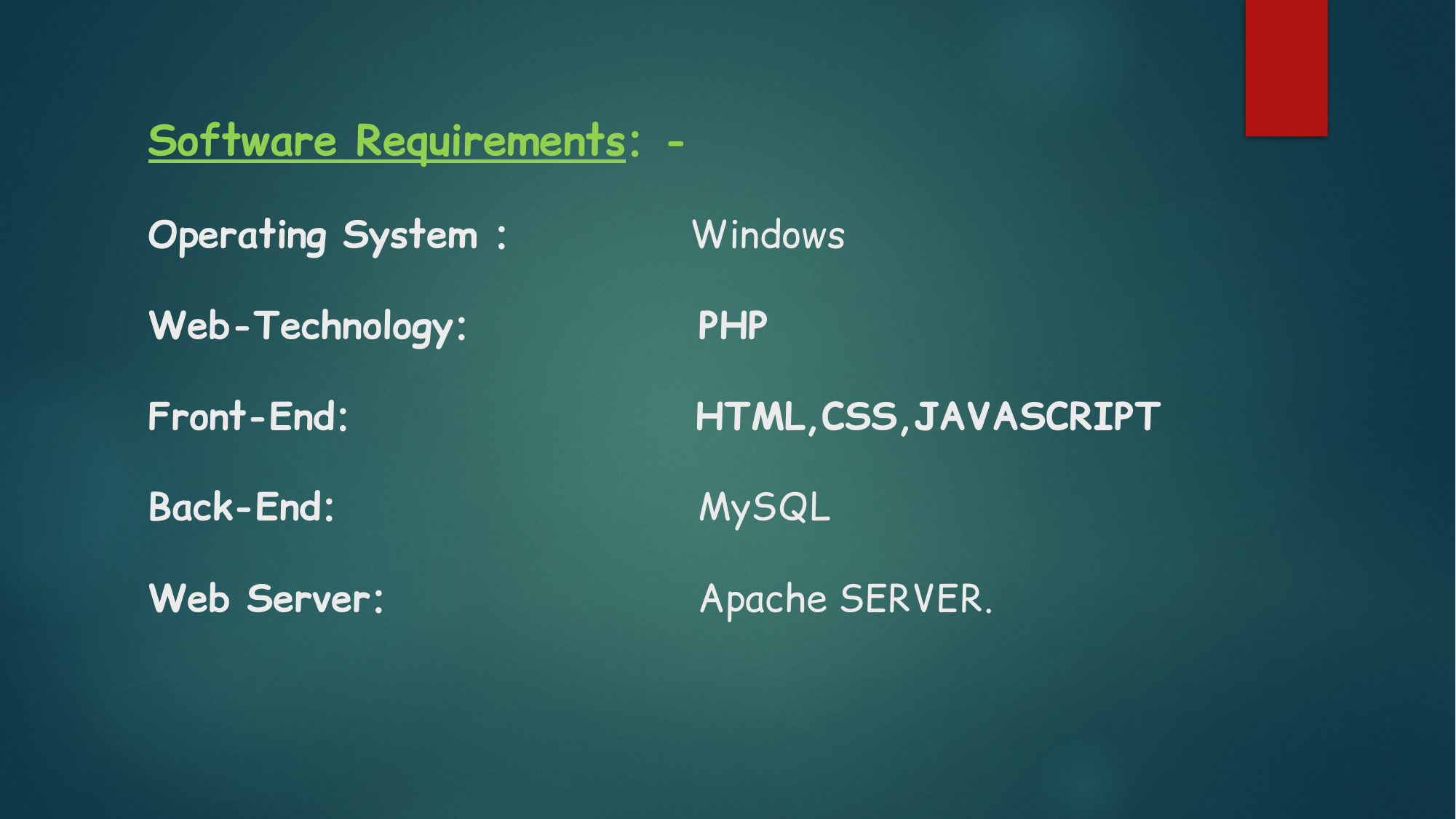

# Software Requirements: -   Operating System :           Windows   Web-Technology:              PHP   Front-End:                     HTML,CSS,JAVASCRIPT   Back-End:                      MySQL   Web Server:                   Apache SERVER.